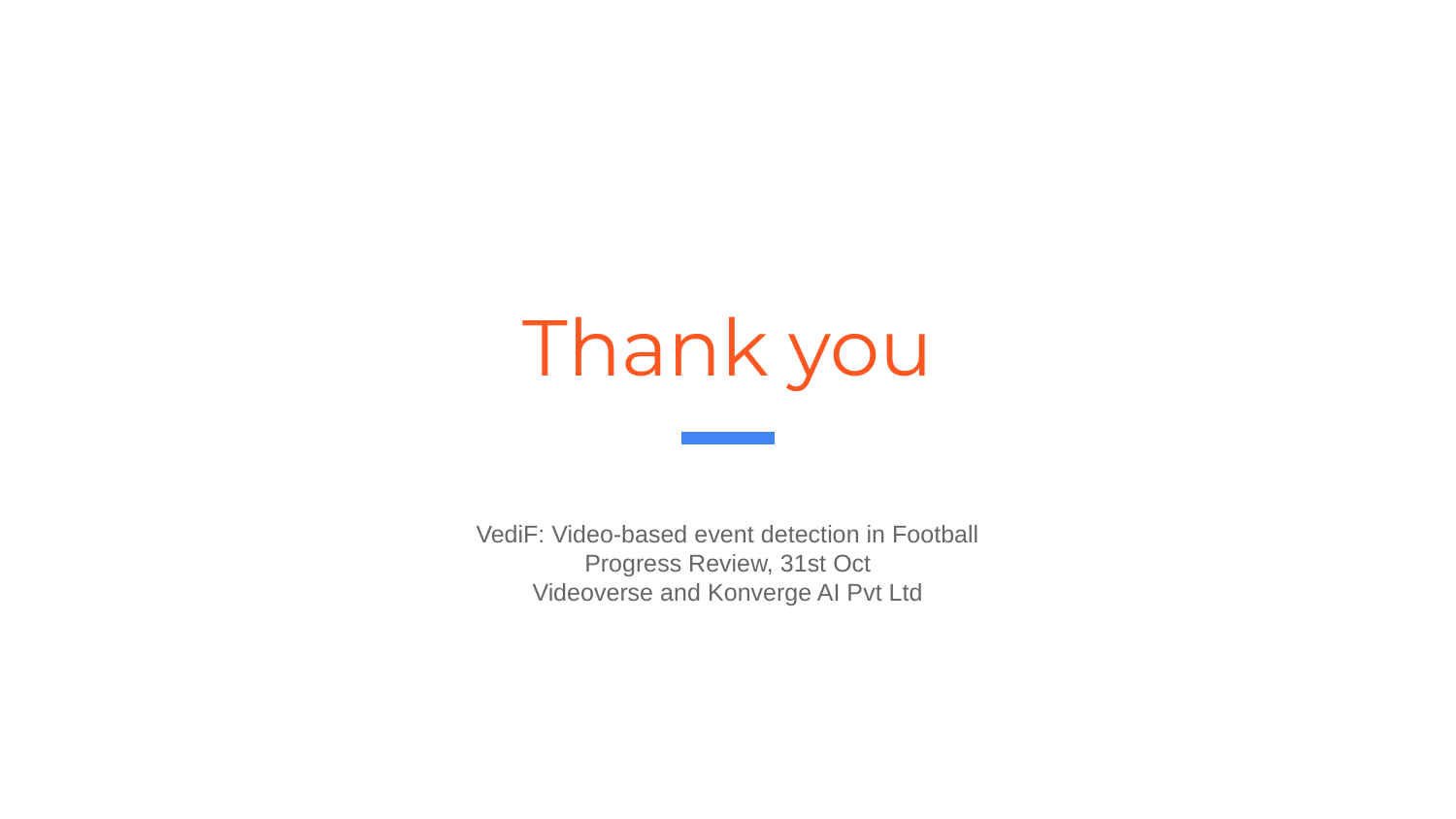

# Thank you
VediF: Video-based event detection in Football
Progress Review, 31st Oct
Videoverse and Konverge AI Pvt Ltd